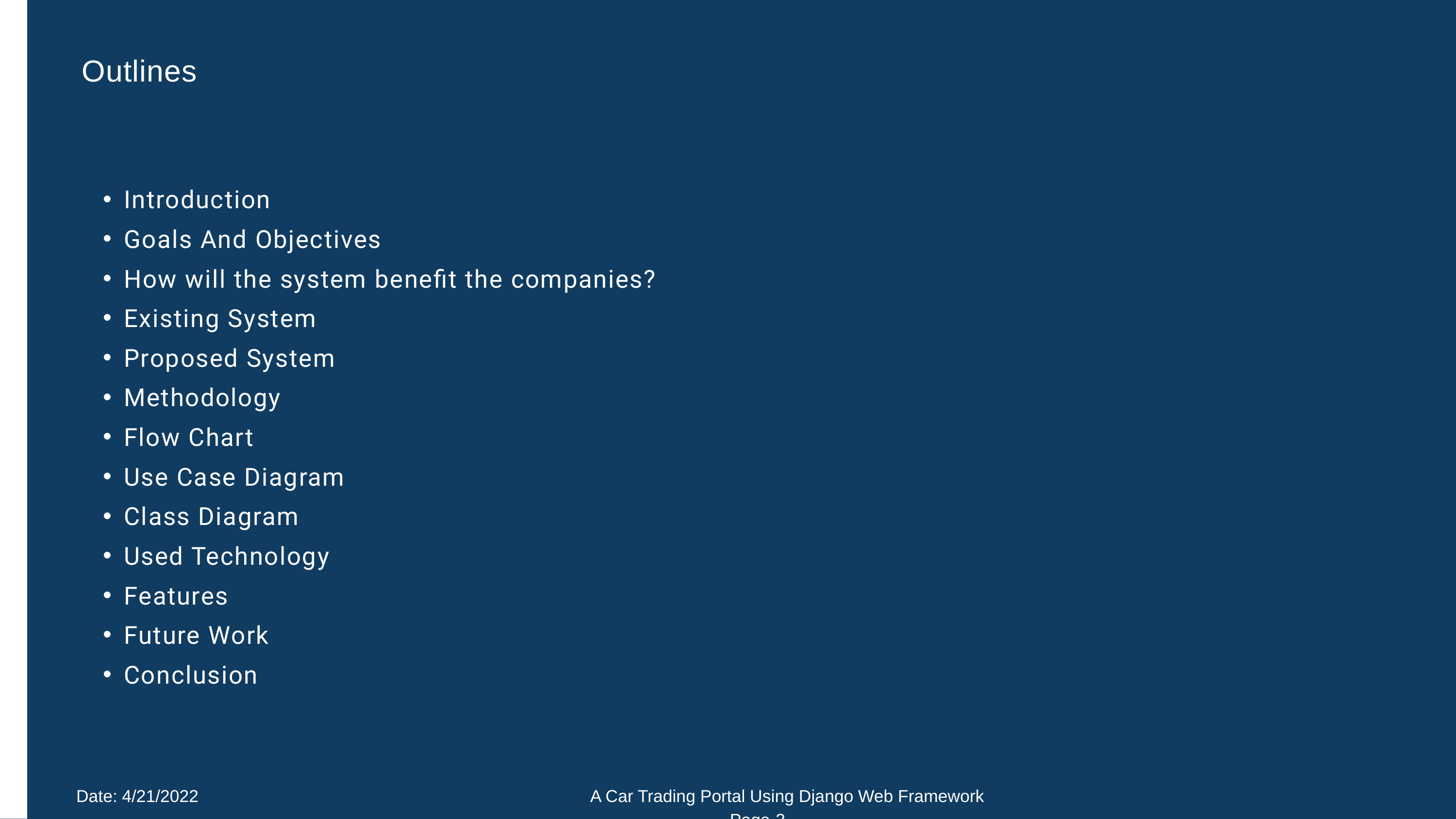

Outlines
Introduction
Goals And Objectives
How will the system benefit the companies?
Existing System
Proposed System
Methodology
Flow Chart
Use Case Diagram
Class Diagram
Used Technology
Features
Future Work
Conclusion
Date: 4/21/2022                                                                                   A Car Trading Portal Using Django Web Framework                                                                                                 Page-3